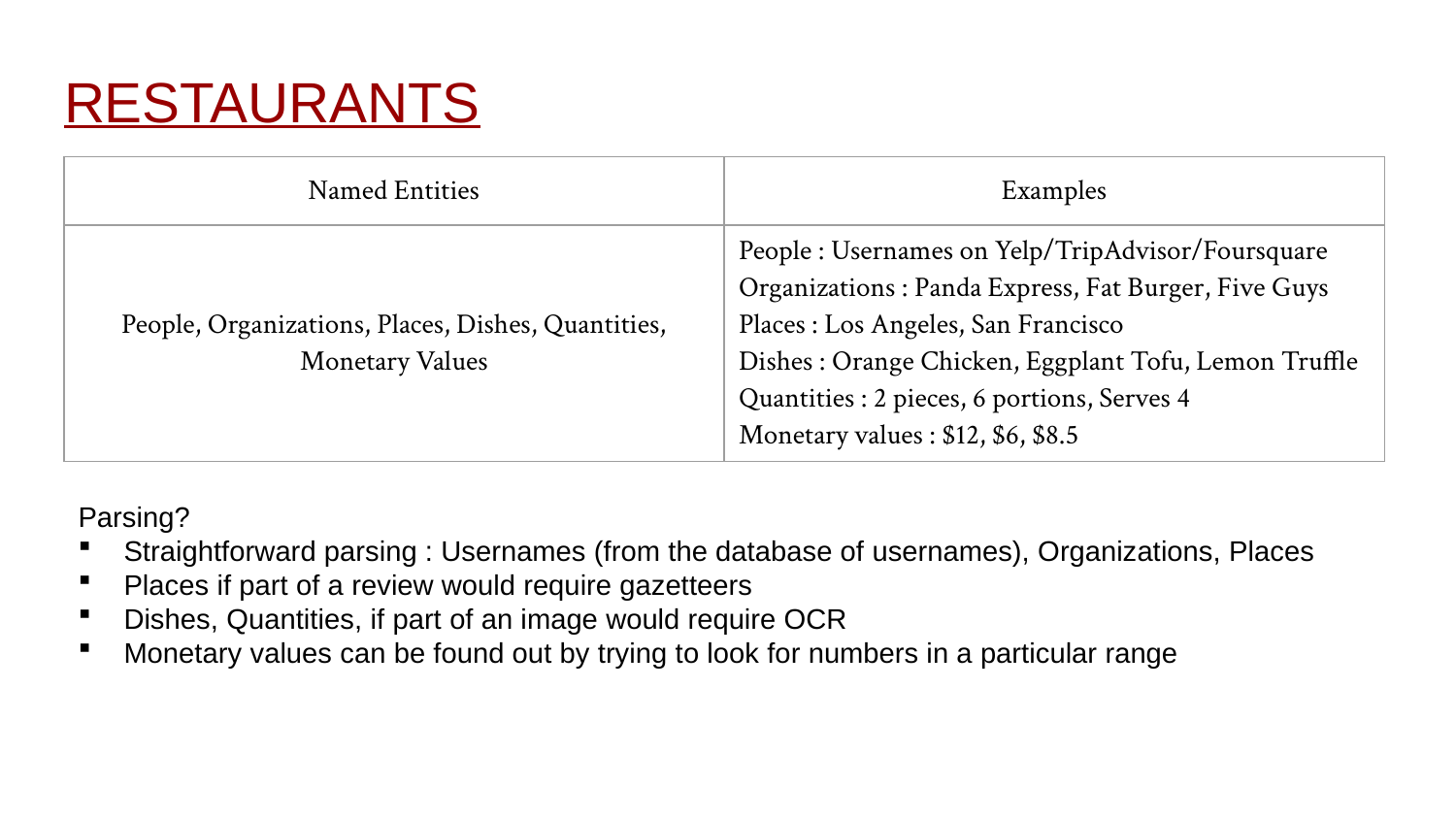

# RESTAURANTS
| Named Entities | Examples |
| --- | --- |
| People, Organizations, Places, Dishes, Quantities, Monetary Values | People : Usernames on Yelp/TripAdvisor/Foursquare Organizations : Panda Express, Fat Burger, Five Guys Places : Los Angeles, San Francisco Dishes : Orange Chicken, Eggplant Tofu, Lemon Truffle Quantities : 2 pieces, 6 portions, Serves 4 Monetary values : $12, $6, $8.5 |
Parsing?
Straightforward parsing : Usernames (from the database of usernames), Organizations, Places
Places if part of a review would require gazetteers
Dishes, Quantities, if part of an image would require OCR
Monetary values can be found out by trying to look for numbers in a particular range